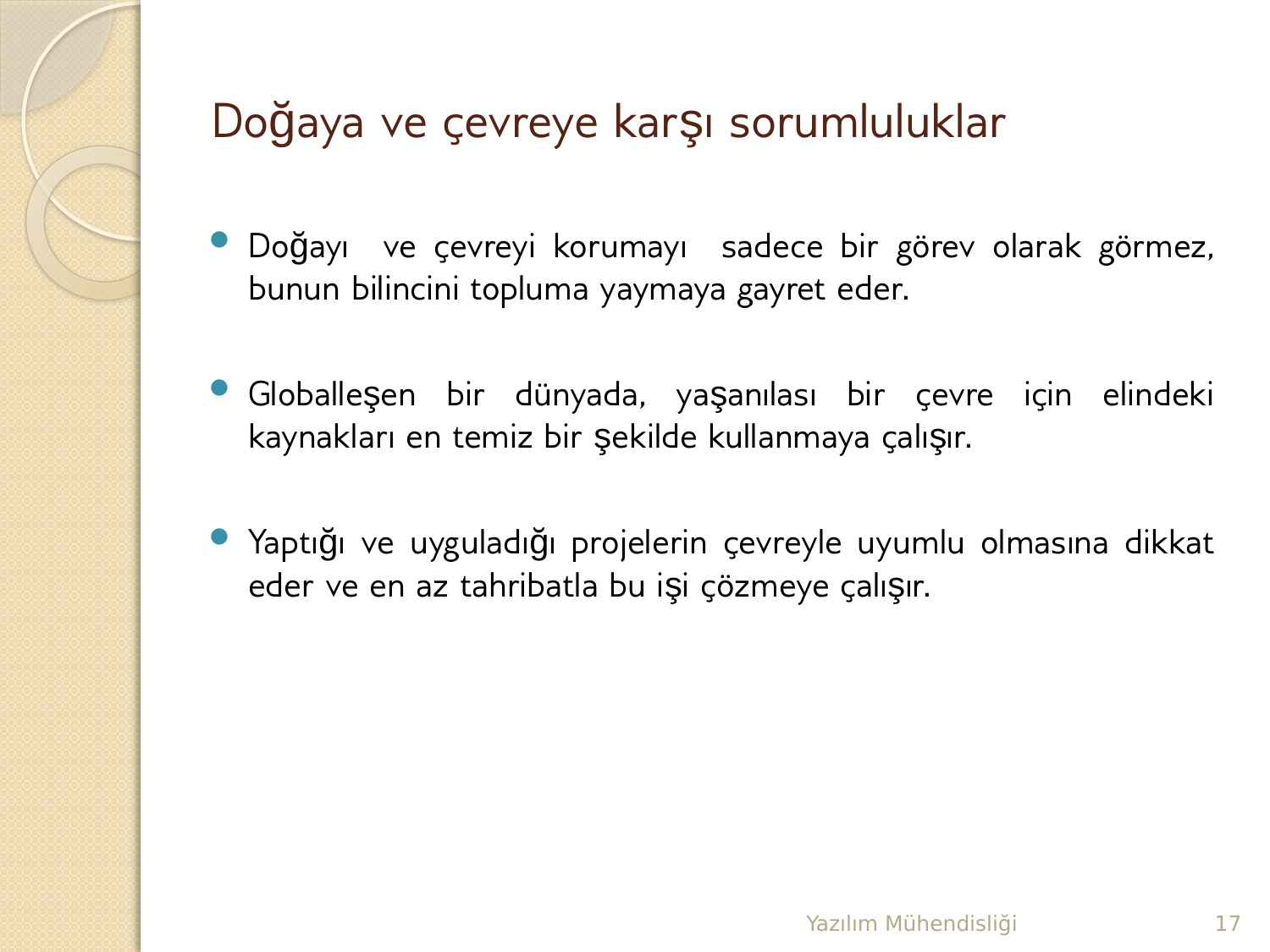

# Doğaya ve çevreye karşı sorumluluklar
Doğayı  ve çevreyi korumayı  sadece bir görev olarak görmez, bunun bilincini topluma yaymaya gayret eder.

Globalleşen bir dünyada, yaşanılası bir çevre için elindeki kaynakları en temiz bir şekilde kullanmaya çalışır.

Yaptığı ve uyguladığı projelerin çevreyle uyumlu olmasına dikkat eder ve en az tahribatla bu işi çözmeye çalışır.
Yazılım Mühendisliği
17